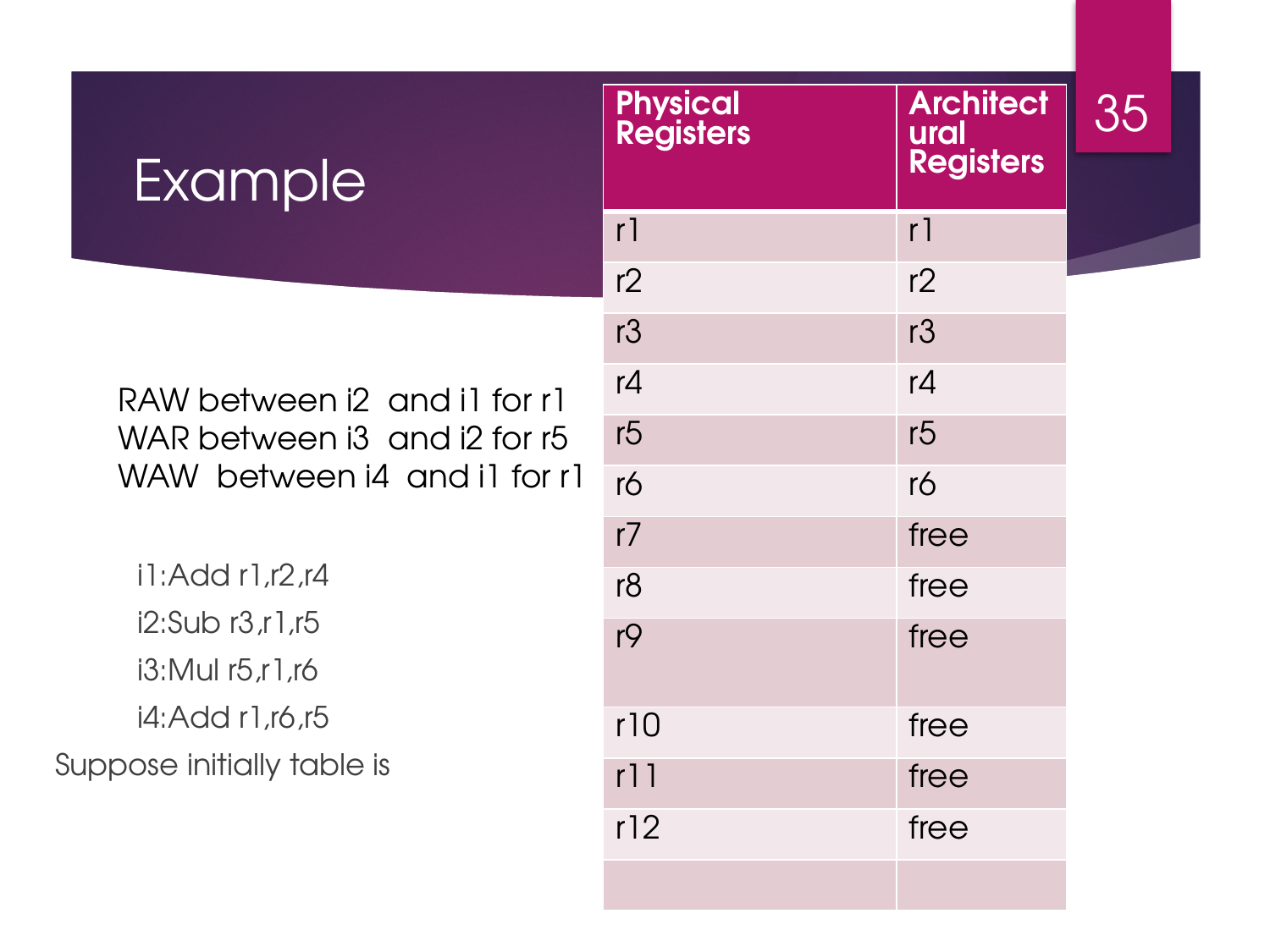

35
| Physical Registers | Architectural Registers |
| --- | --- |
| r1 | r1 |
| r2 | r2 |
| r3 | r3 |
| r4 | r4 |
| r5 | r5 |
| r6 | r6 |
| r7 | free |
| r8 | free |
| r9 | free |
| r10 | free |
| r11 | free |
| r12 | free |
|  |  |
# Example
RAW between i2  and i1 for r1
WAR between i3  and i2 for r5
WAW  between i4  and i1 for r1

	i1:Add r1,r2,r4
	i2:Sub r3,r1,r5
	i3:Mul r5,r1,r6
	i4:Add r1,r6,r5
Suppose initially table is